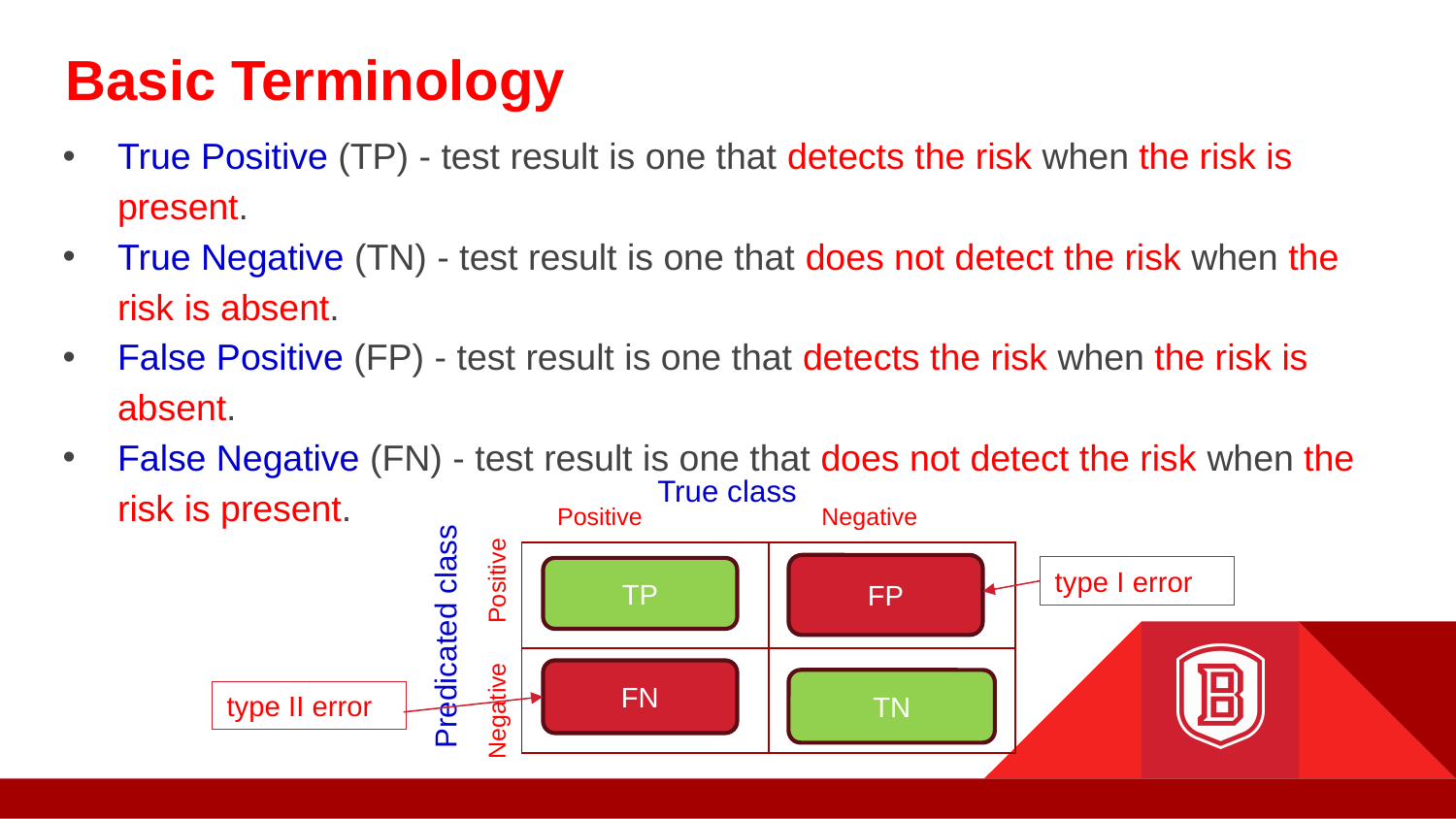

# Basic Terminology
True Positive (TP) - test result is one that detects the risk when the risk is present.
True Negative (TN) - test result is one that does not detect the risk when the risk is absent.
False Positive (FP) - test result is one that detects the risk when the risk is absent.
False Negative (FN) - test result is one that does not detect the risk when the risk is present.
True class
Positive
Negative
|  |  |
| --- | --- |
|  |  |
FP
Positive
type I error
TP
Predicated class
FN
TN
type II error
Negative